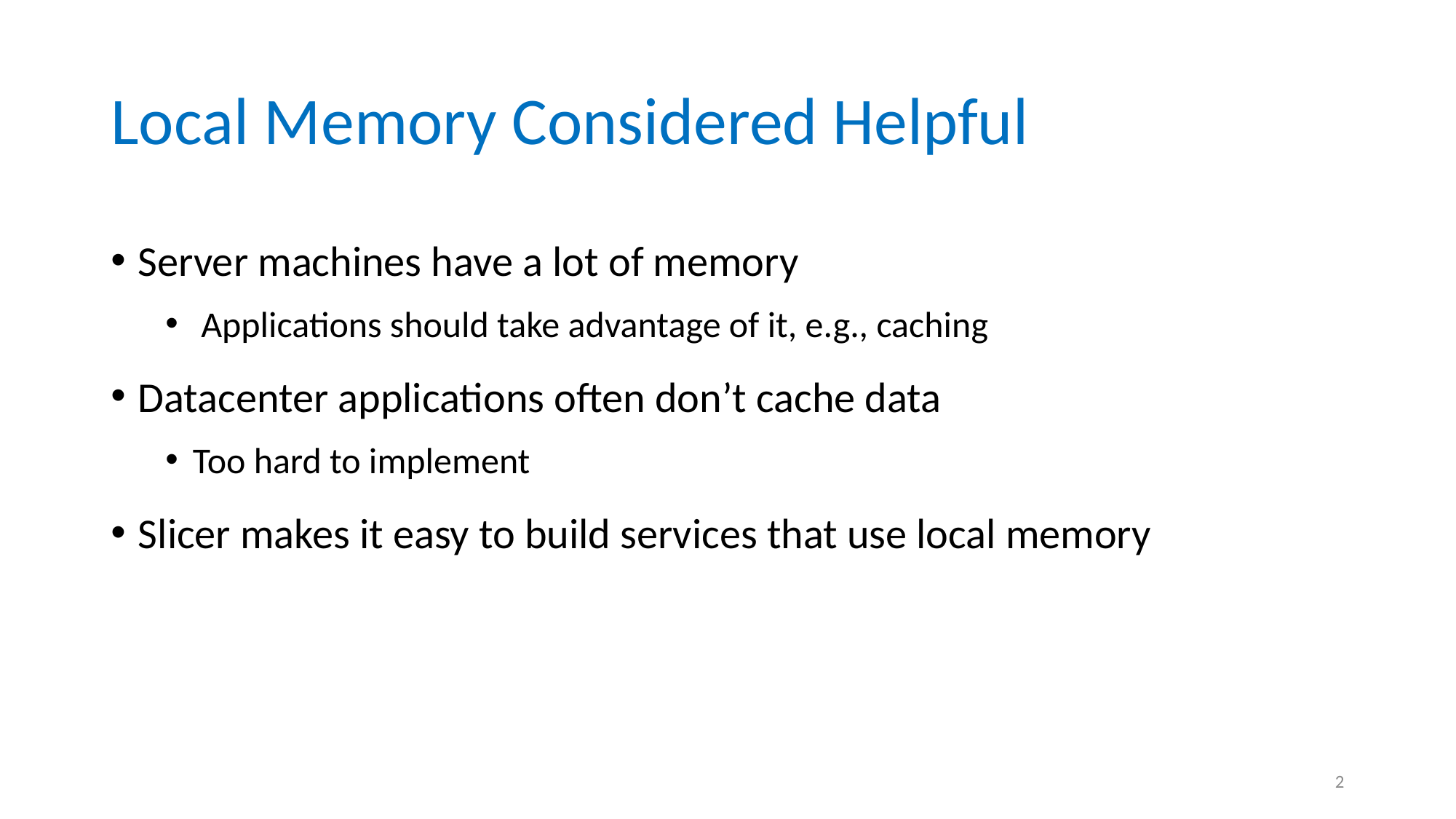

# Local Memory Considered Helpful
Server machines have a lot of memory
 Applications should take advantage of it, e.g., caching
Datacenter applications often don’t cache data
Too hard to implement
Slicer makes it easy to build services that use local memory

2